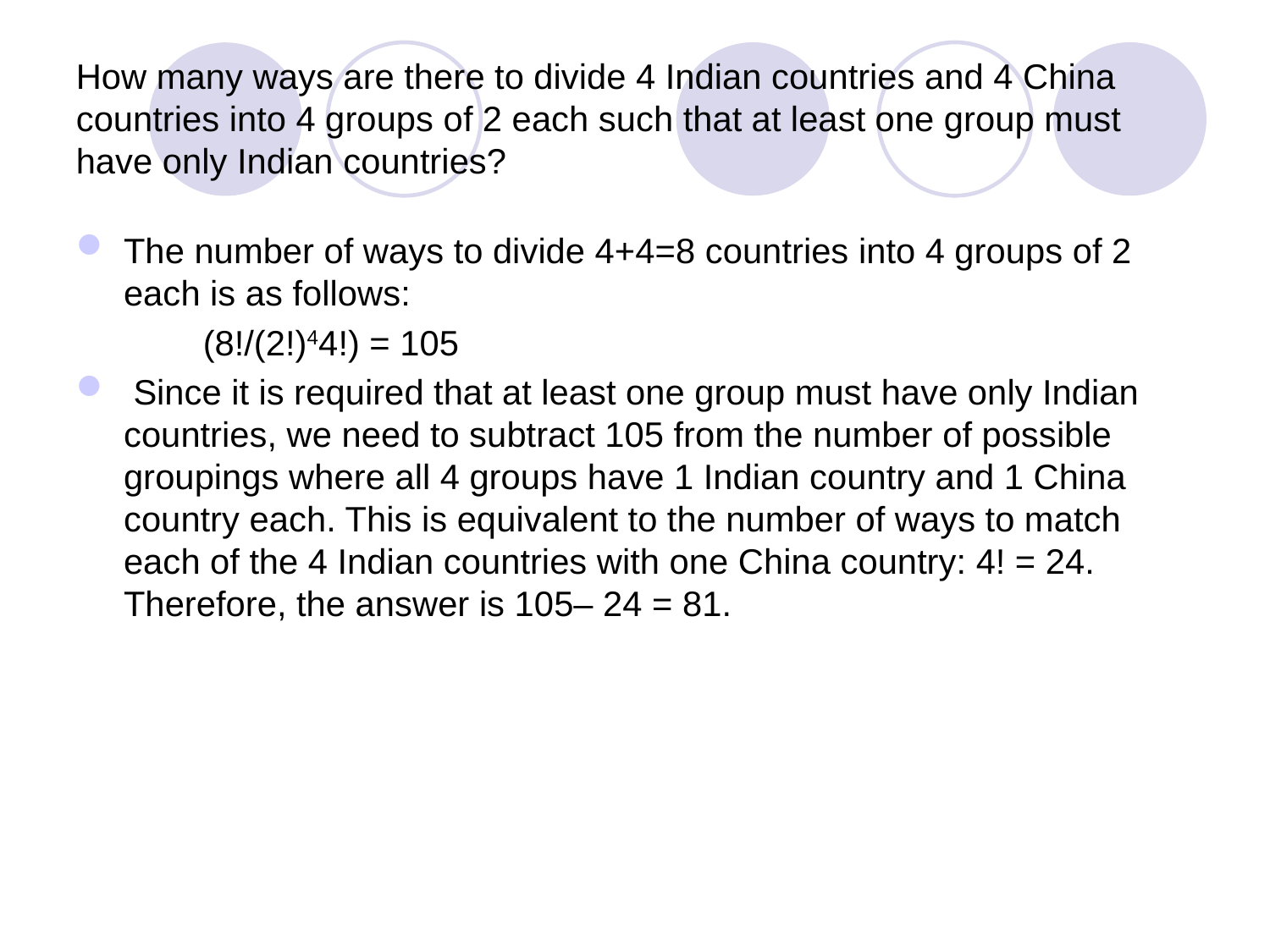

# How many ways are there to divide 4 Indian countries and 4 China countries into 4 groups of 2 each such that at least one group must have only Indian countries?
The number of ways to divide 4+4=8 countries into 4 groups of 2 each is as follows:
	(8!/(2!)44!) = 105
 Since it is required that at least one group must have only Indian countries, we need to subtract 105 from the number of possible groupings where all 4 groups have 1 Indian country and 1 China country each. This is equivalent to the number of ways to match each of the 4 Indian countries with one China country: 4! = 24. Therefore, the answer is 105– 24 = 81.